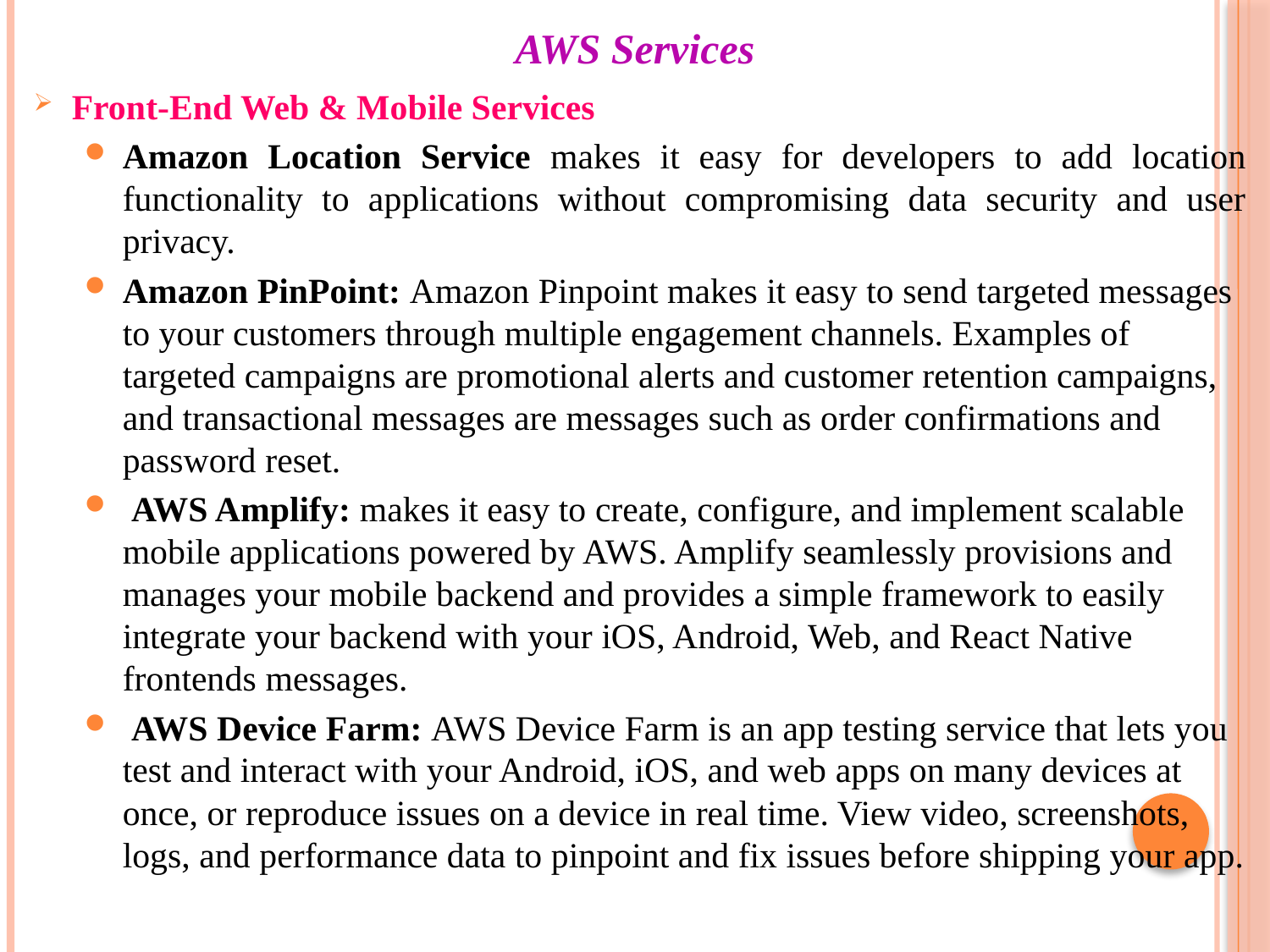

# AWS Services
Front-End Web & Mobile Services
Amazon Location Service makes it easy for developers to add location functionality to applications without compromising data security and user privacy.
Amazon PinPoint: Amazon Pinpoint makes it easy to send targeted messages to your customers through multiple engagement channels. Examples of targeted campaigns are promotional alerts and customer retention campaigns, and transactional messages are messages such as order confirmations and password reset.
 AWS Amplify: makes it easy to create, configure, and implement scalable mobile applications powered by AWS. Amplify seamlessly provisions and manages your mobile backend and provides a simple framework to easily integrate your backend with your iOS, Android, Web, and React Native frontends messages.
 AWS Device Farm: AWS Device Farm is an app testing service that lets you test and interact with your Android, iOS, and web apps on many devices at once, or reproduce issues on a device in real time. View video, screenshots, logs, and performance data to pinpoint and fix issues before shipping your app.